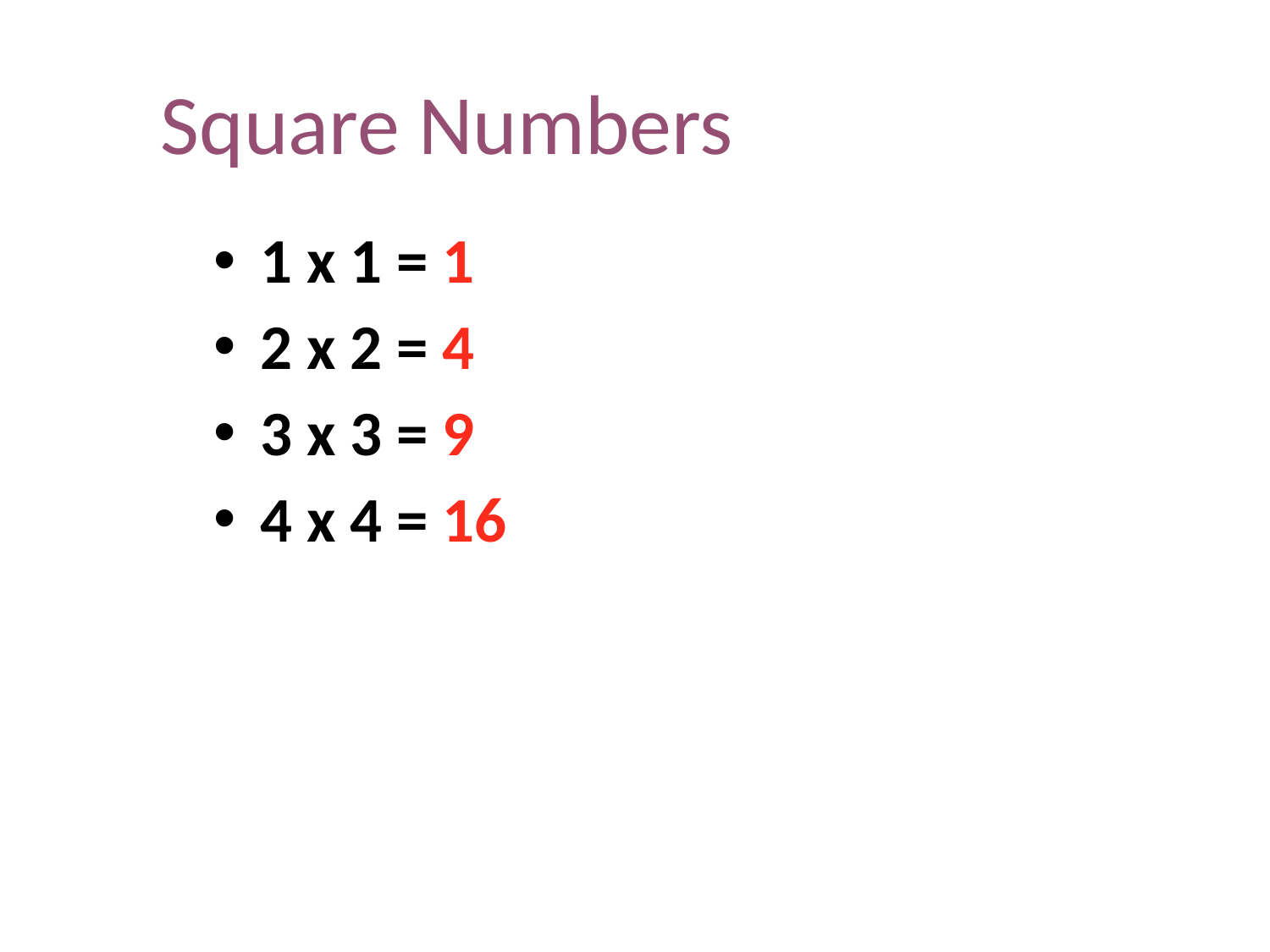

# Square Numbers
 1 x 1 = 1
 2 x 2 = 4
 3 x 3 = 9
 4 x 4 = 16